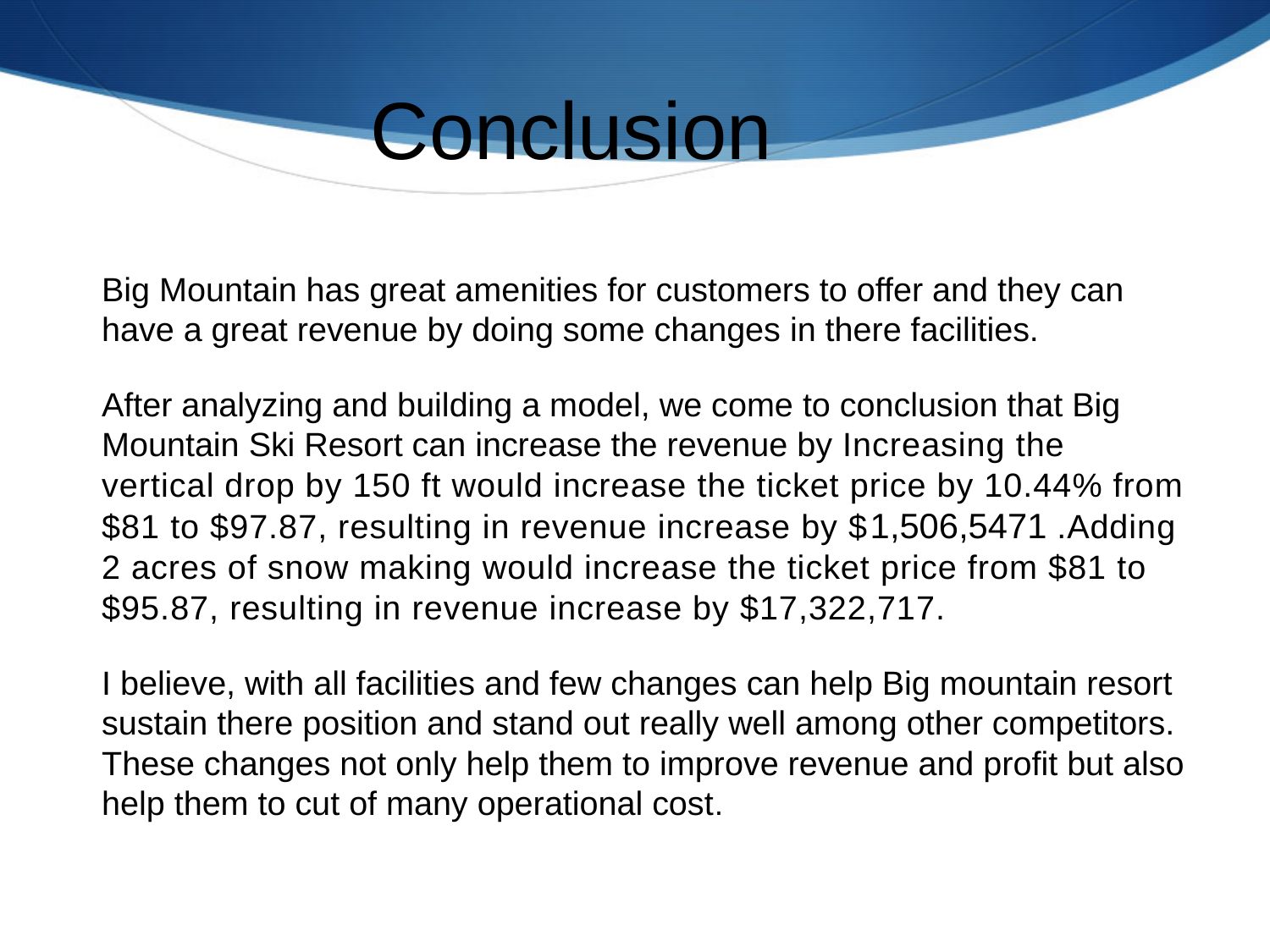

# Conclusion
Big Mountain has great amenities for customers to offer and they can have a great revenue by doing some changes in there facilities.
After analyzing and building a model, we come to conclusion that Big Mountain Ski Resort can increase the revenue by Increasing the vertical drop by 150 ft would increase the ticket price by 10.44% from $81 to $97.87, resulting in revenue increase by $1,506,5471 .Adding 2 acres of snow making would increase the ticket price from $81 to $95.87, resulting in revenue increase by $17,322,717.
I believe, with all facilities and few changes can help Big mountain resort sustain there position and stand out really well among other competitors. These changes not only help them to improve revenue and profit but also help them to cut of many operational cost.